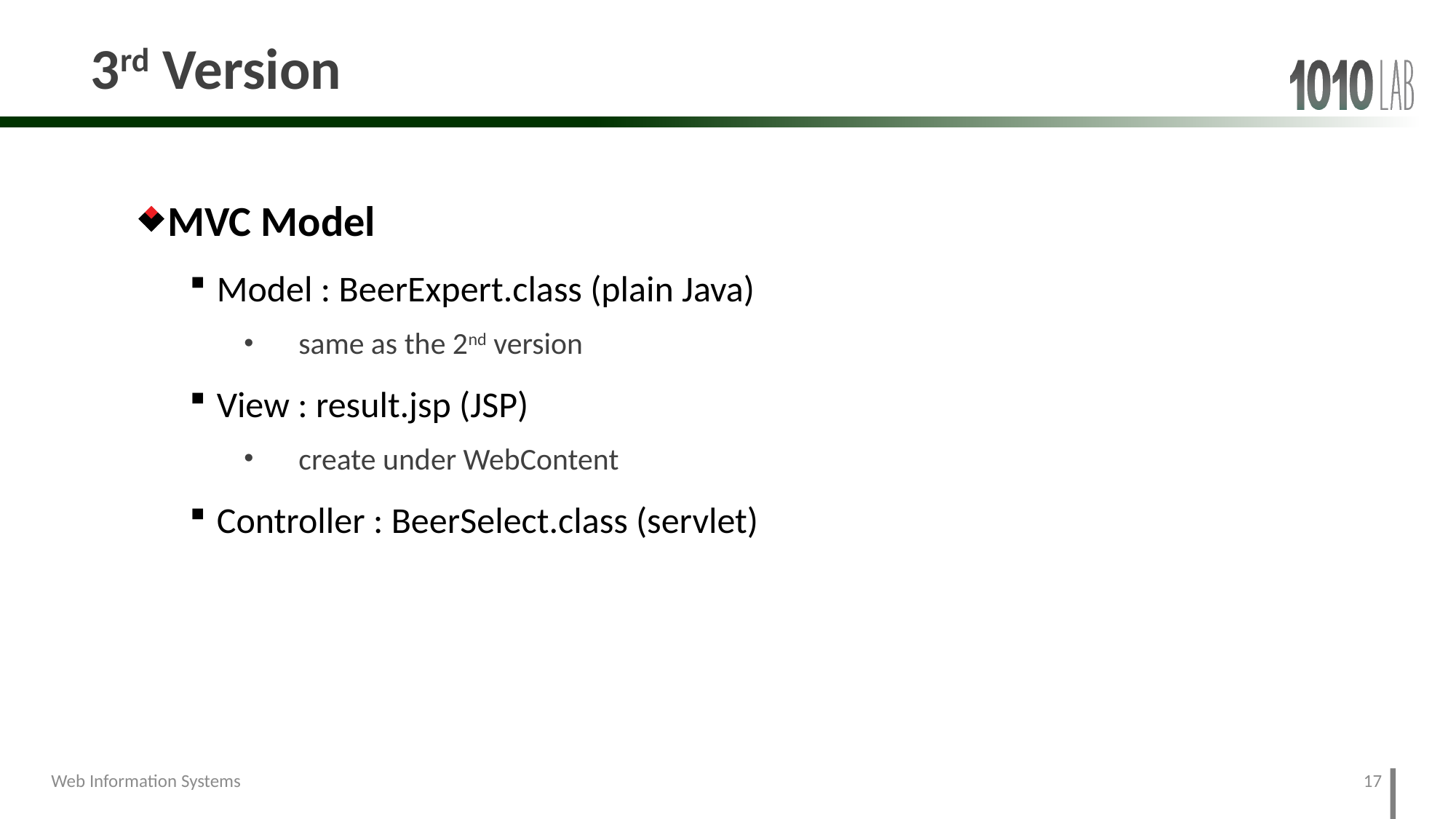

# 3rd Version
MVC Model
Model : BeerExpert.class (plain Java)
same as the 2nd version
View : result.jsp (JSP)
create under WebContent
Controller : BeerSelect.class (servlet)
17
Web Information Systems